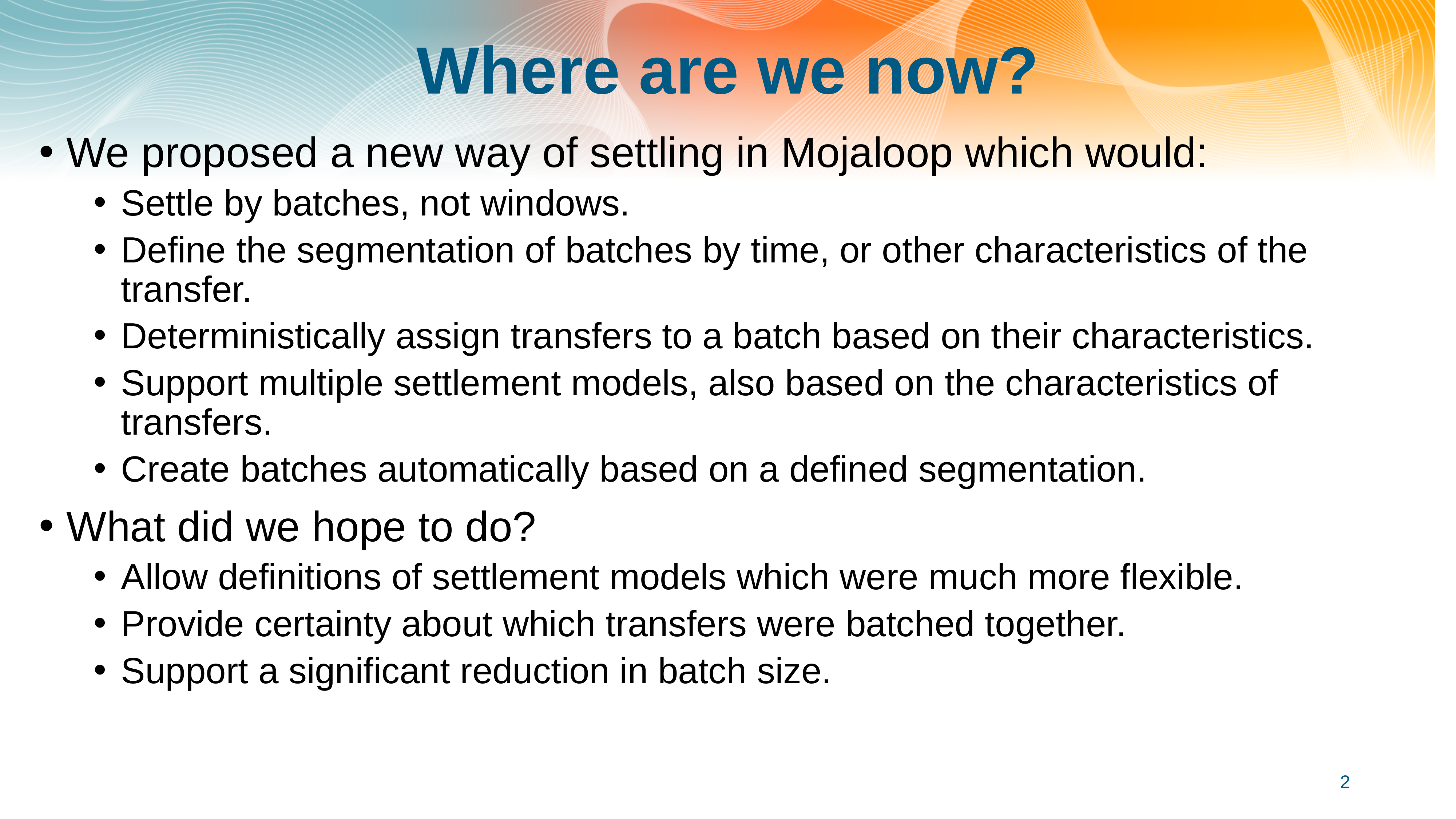

# Where are we now?
We proposed a new way of settling in Mojaloop which would:
Settle by batches, not windows.
Define the segmentation of batches by time, or other characteristics of the transfer.
Deterministically assign transfers to a batch based on their characteristics.
Support multiple settlement models, also based on the characteristics of transfers.
Create batches automatically based on a defined segmentation.
What did we hope to do?
Allow definitions of settlement models which were much more flexible.
Provide certainty about which transfers were batched together.
Support a significant reduction in batch size.

2